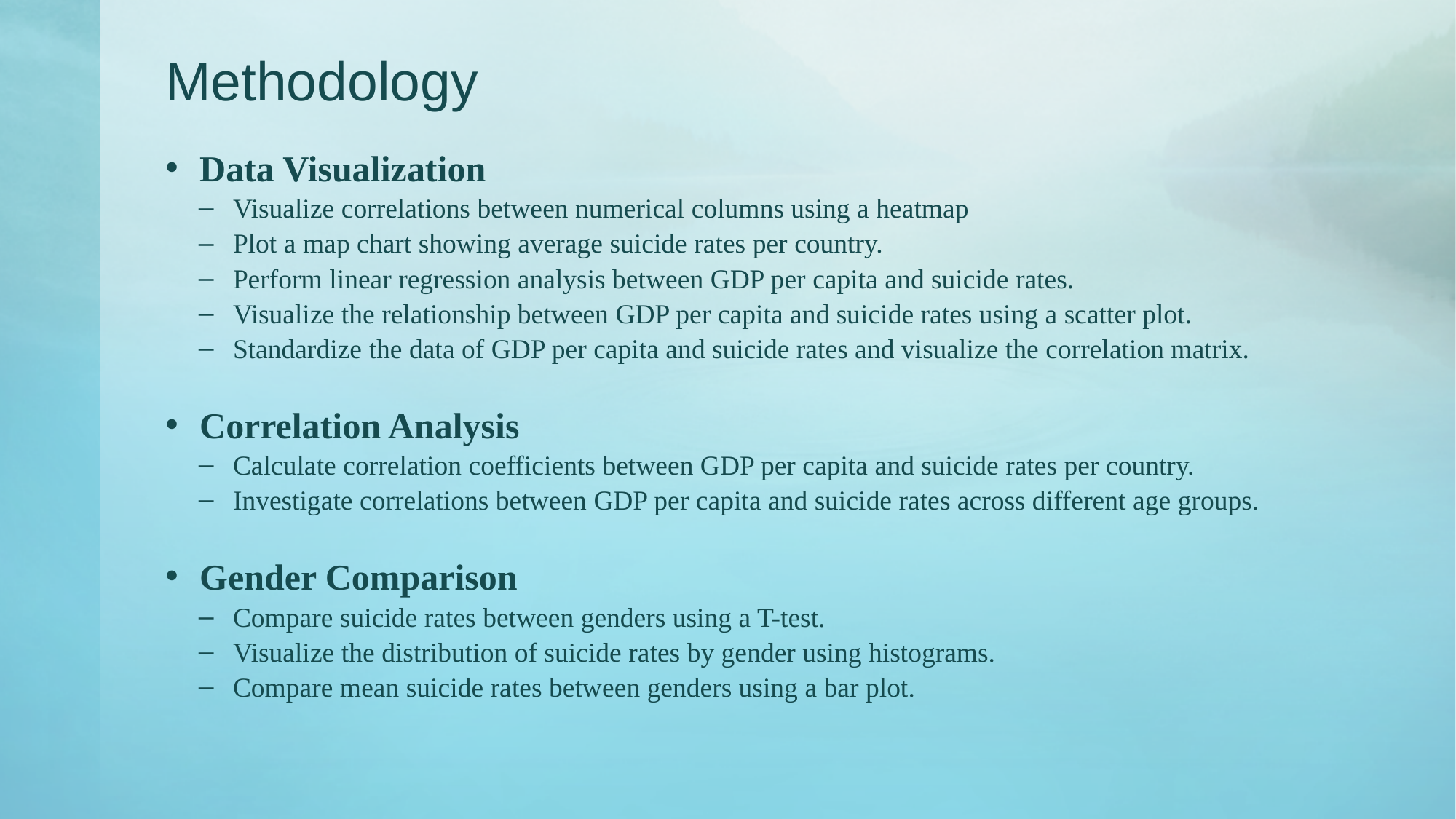

# Methodology
Data Visualization
Visualize correlations between numerical columns using a heatmap
Plot a map chart showing average suicide rates per country.
Perform linear regression analysis between GDP per capita and suicide rates.
Visualize the relationship between GDP per capita and suicide rates using a scatter plot.
Standardize the data of GDP per capita and suicide rates and visualize the correlation matrix.

Correlation Analysis
Calculate correlation coefficients between GDP per capita and suicide rates per country.
Investigate correlations between GDP per capita and suicide rates across different age groups.

Gender Comparison
Compare suicide rates between genders using a T-test.
Visualize the distribution of suicide rates by gender using histograms.
Compare mean suicide rates between genders using a bar plot.